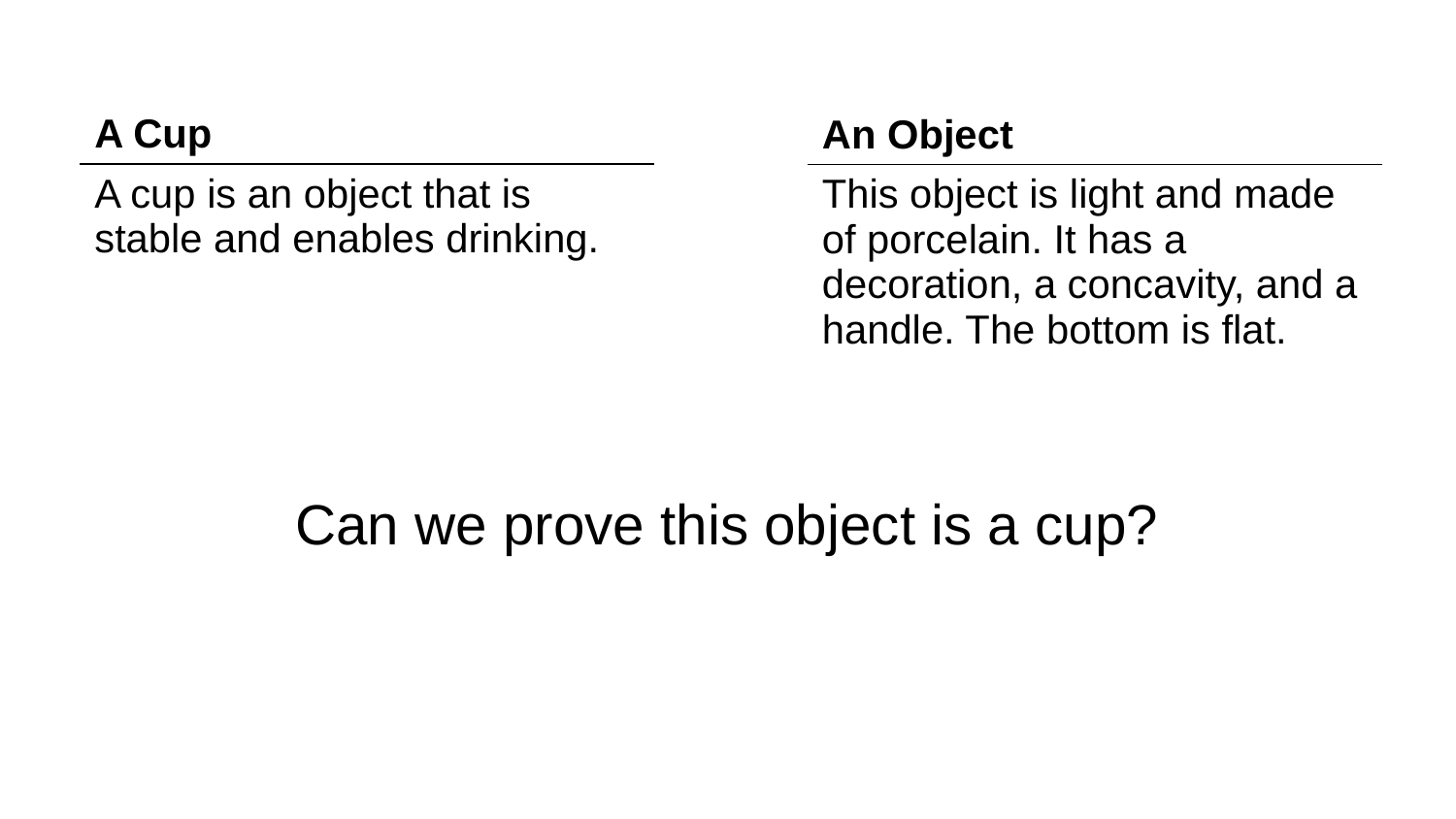

| A Cup |
| --- |
| A cup is an object that is stable and enables drinking. |
| An Object |
| --- |
| This object is light and made of porcelain. It has a decoration, a concavity, and a handle. The bottom is flat. |
Can we prove this object is a cup?